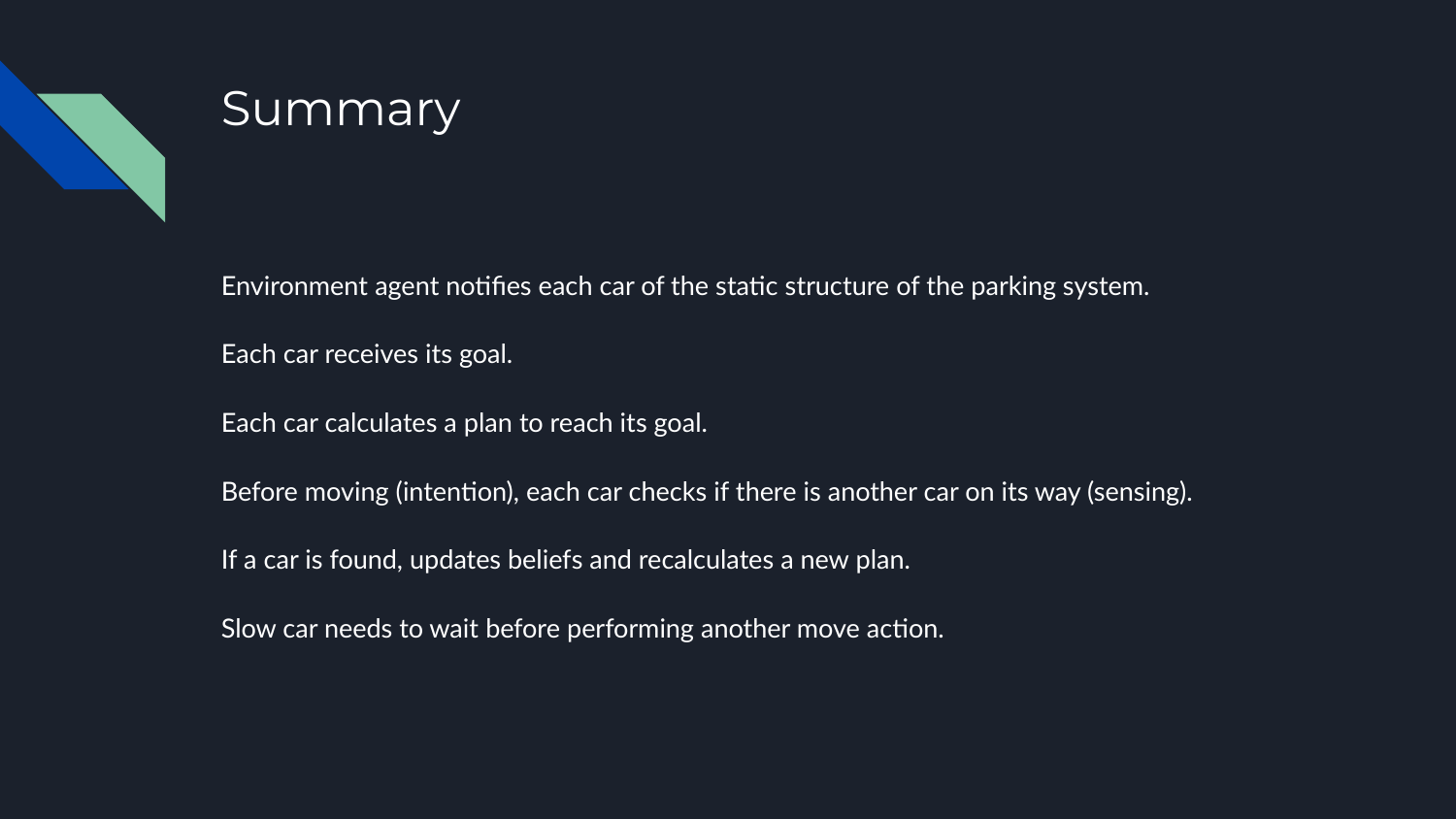

# Summary
Environment agent notifies each car of the static structure of the parking system.
Each car receives its goal.
Each car calculates a plan to reach its goal.
Before moving (intention), each car checks if there is another car on its way (sensing).
If a car is found, updates beliefs and recalculates a new plan.
Slow car needs to wait before performing another move action.